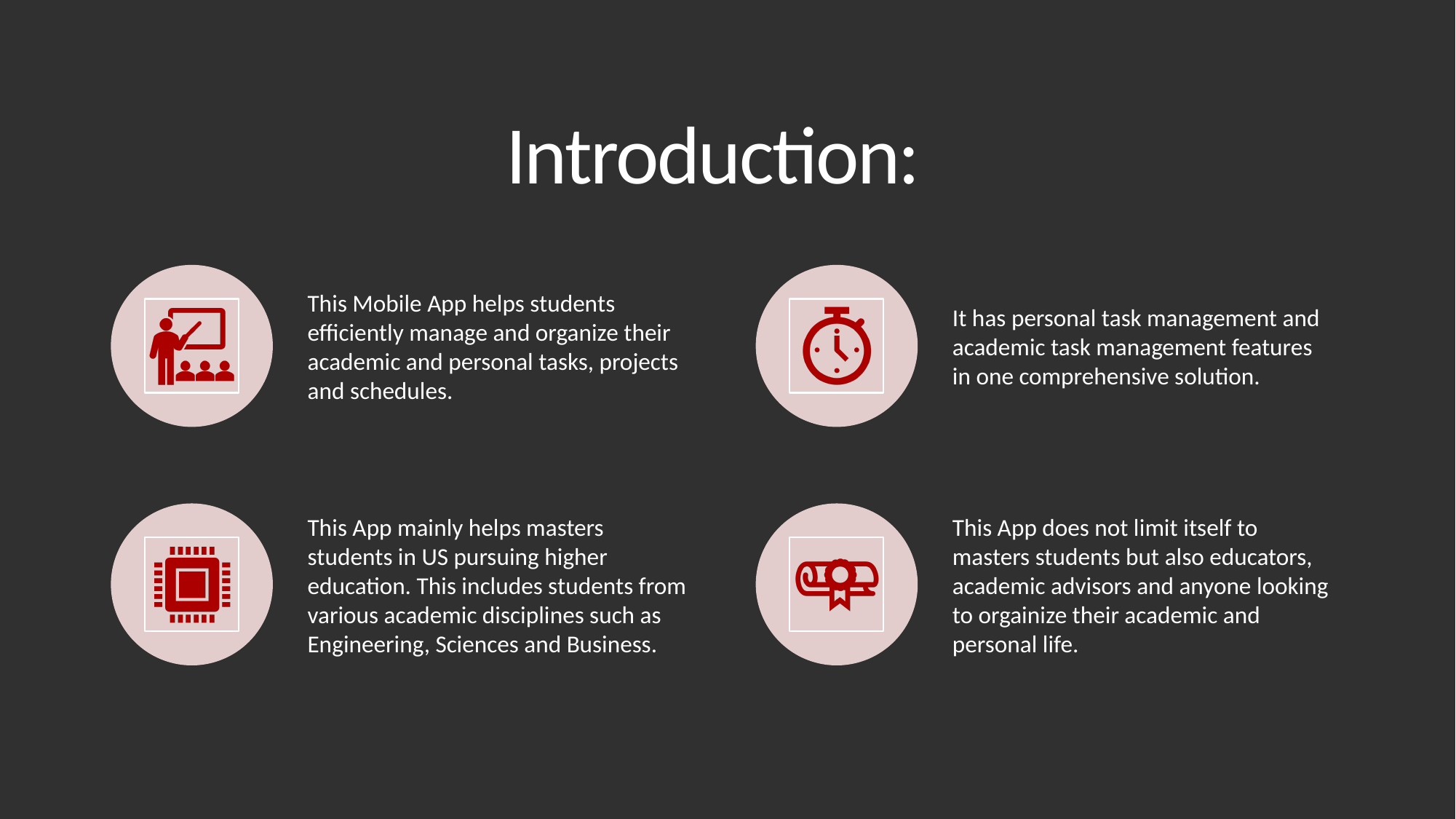

# Introduction:
This Mobile App helps students efficiently manage and organize their academic and personal tasks, projects and schedules.
It has personal task management and academic task management features in one comprehensive solution.
This App mainly helps masters students in US pursuing higher education. This includes students from various academic disciplines such as Engineering, Sciences and Business.
This App does not limit itself to masters students but also educators, academic advisors and anyone looking to orgainize their academic and personal life.